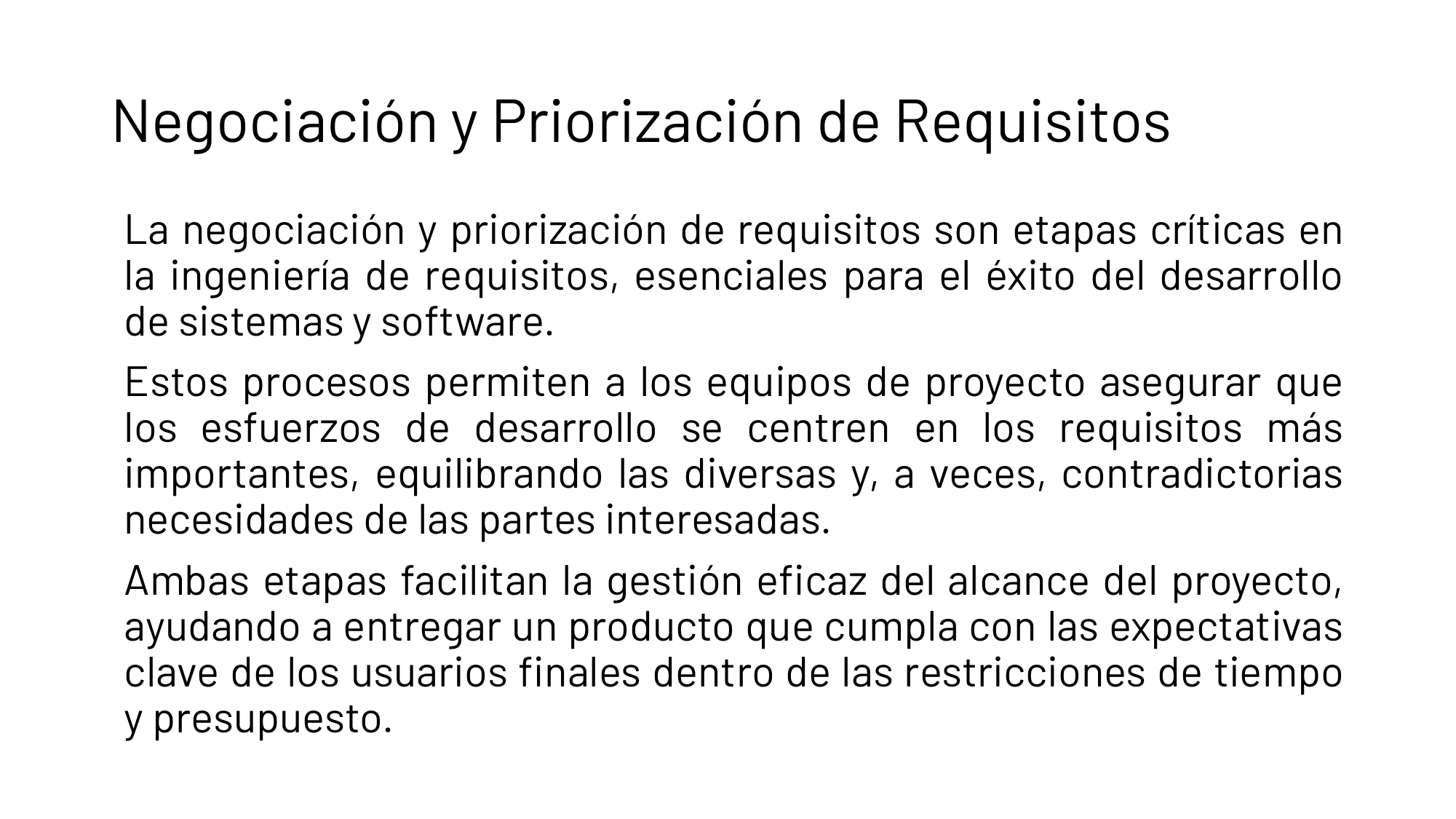

# Negociación y Priorización de Requisitos
La negociación y priorización de requisitos son etapas críticas en la ingeniería de requisitos, esenciales para el éxito del desarrollo de sistemas y software.
Estos procesos permiten a los equipos de proyecto asegurar que los esfuerzos de desarrollo se centren en los requisitos más importantes, equilibrando las diversas y, a veces, contradictorias necesidades de las partes interesadas.
Ambas etapas facilitan la gestión eficaz del alcance del proyecto, ayudando a entregar un producto que cumpla con las expectativas clave de los usuarios finales dentro de las restricciones de tiempo y presupuesto.